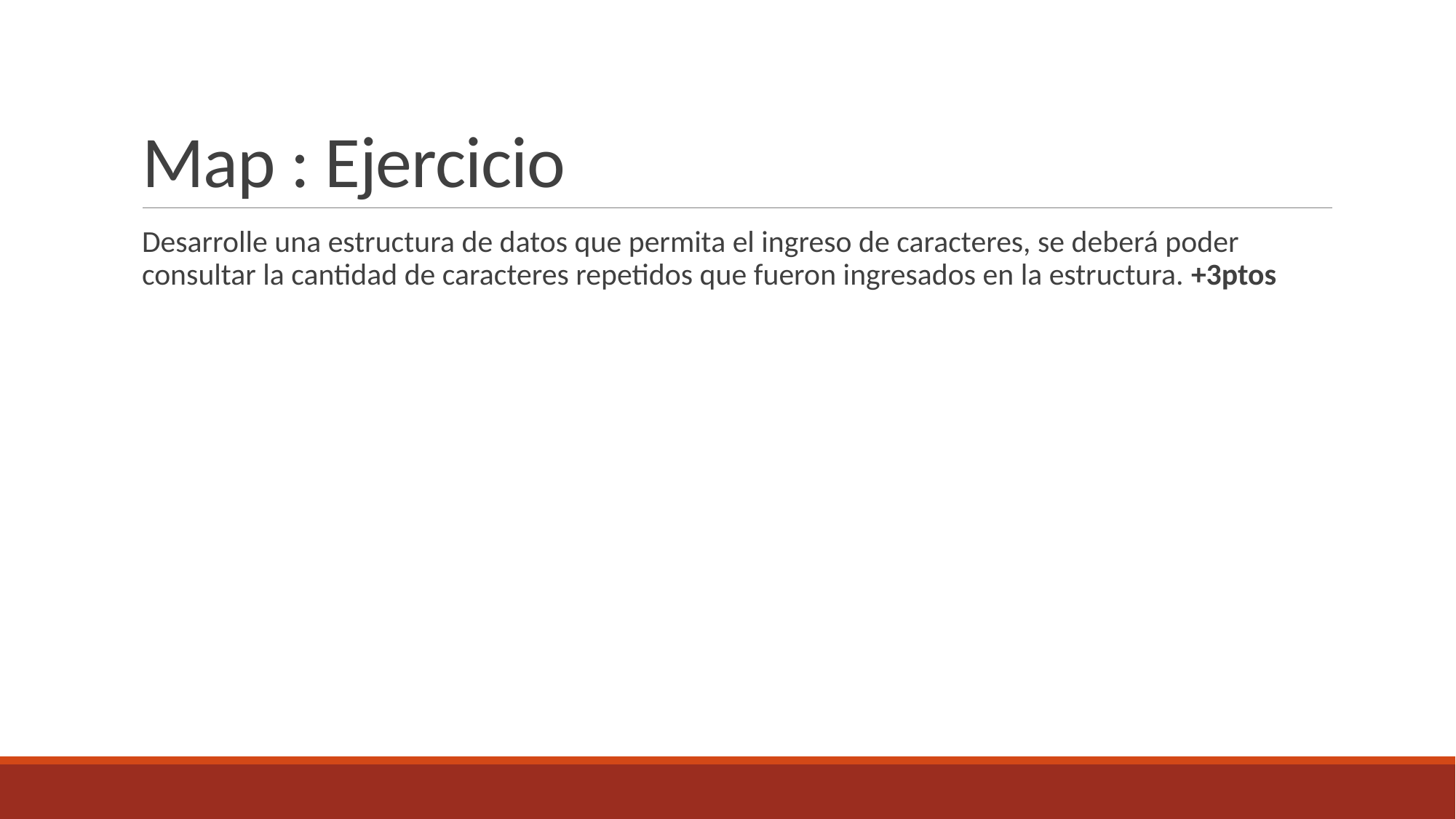

# Map : Ejercicio
Desarrolle una estructura de datos que permita el ingreso de caracteres, se deberá poder consultar la cantidad de caracteres repetidos que fueron ingresados en la estructura. +3ptos